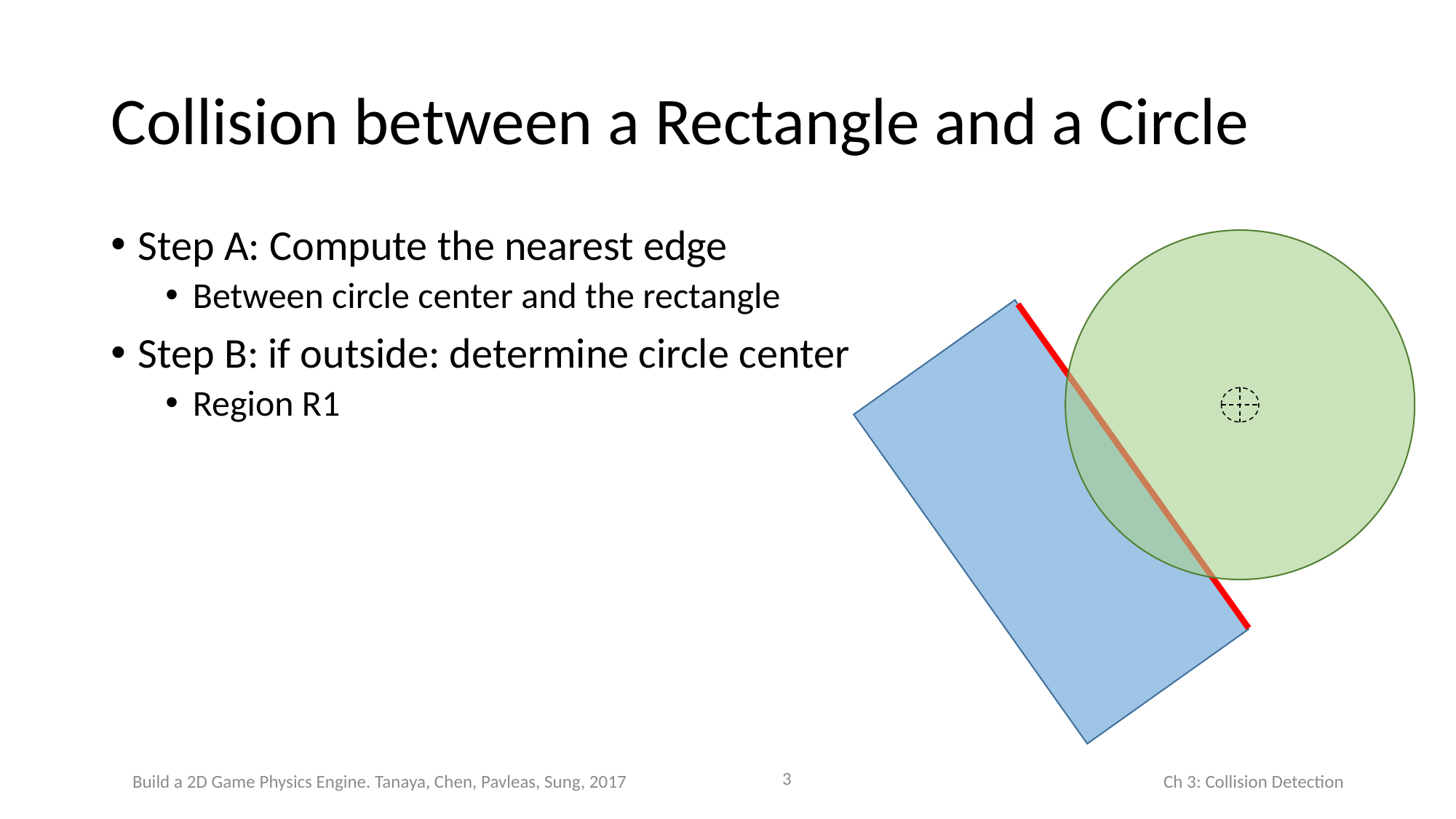

# Collision between a Rectangle and a Circle
Step A: Compute the nearest edge
Between circle center and the rectangle
Step B: if outside: determine circle center
Region R1